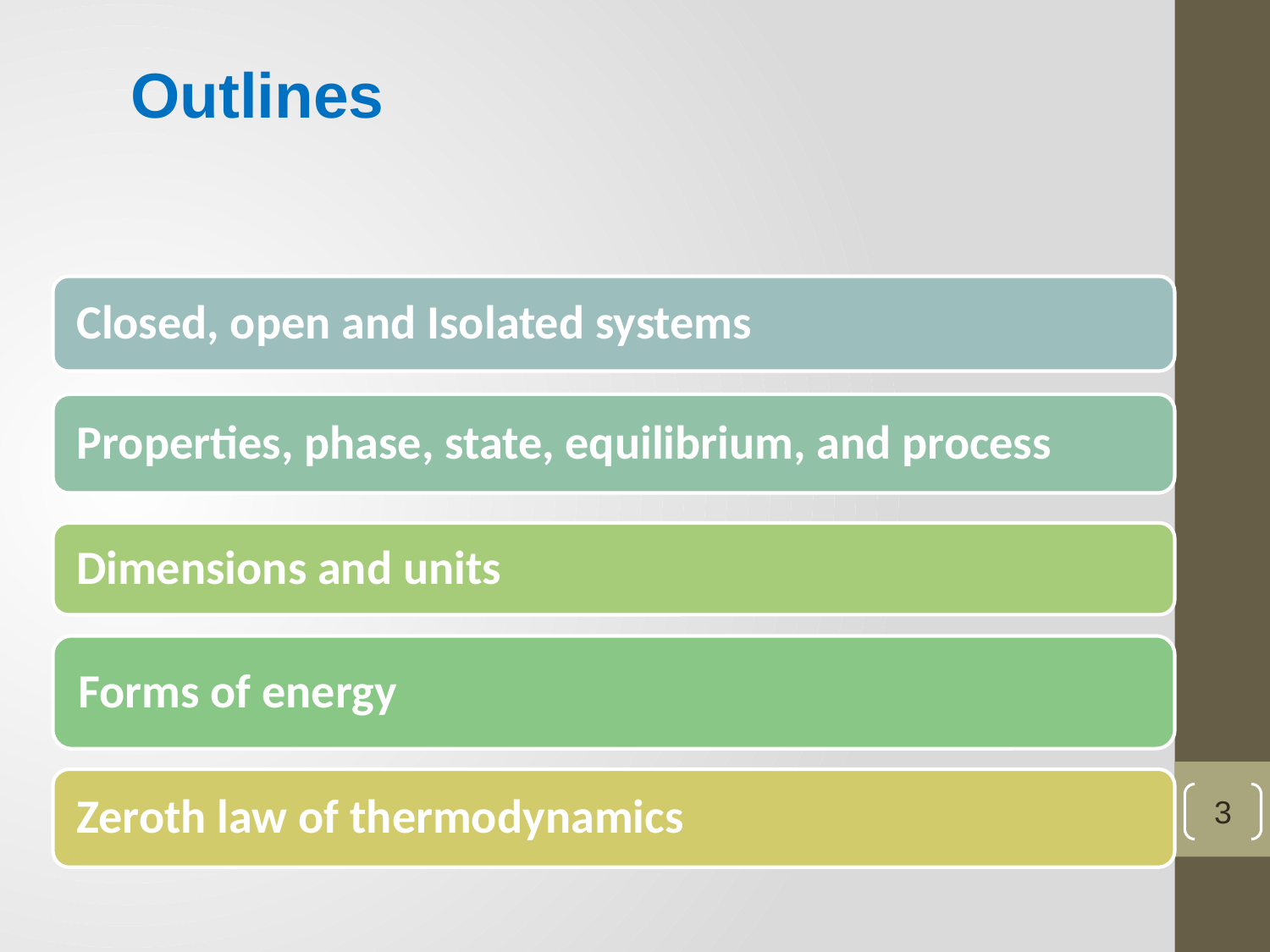

Outlines
Closed, open and Isolated systems
Properties, phase, state, equilibrium, and process
Forms of energy
Dimensions and units
Zeroth law of thermodynamics
3